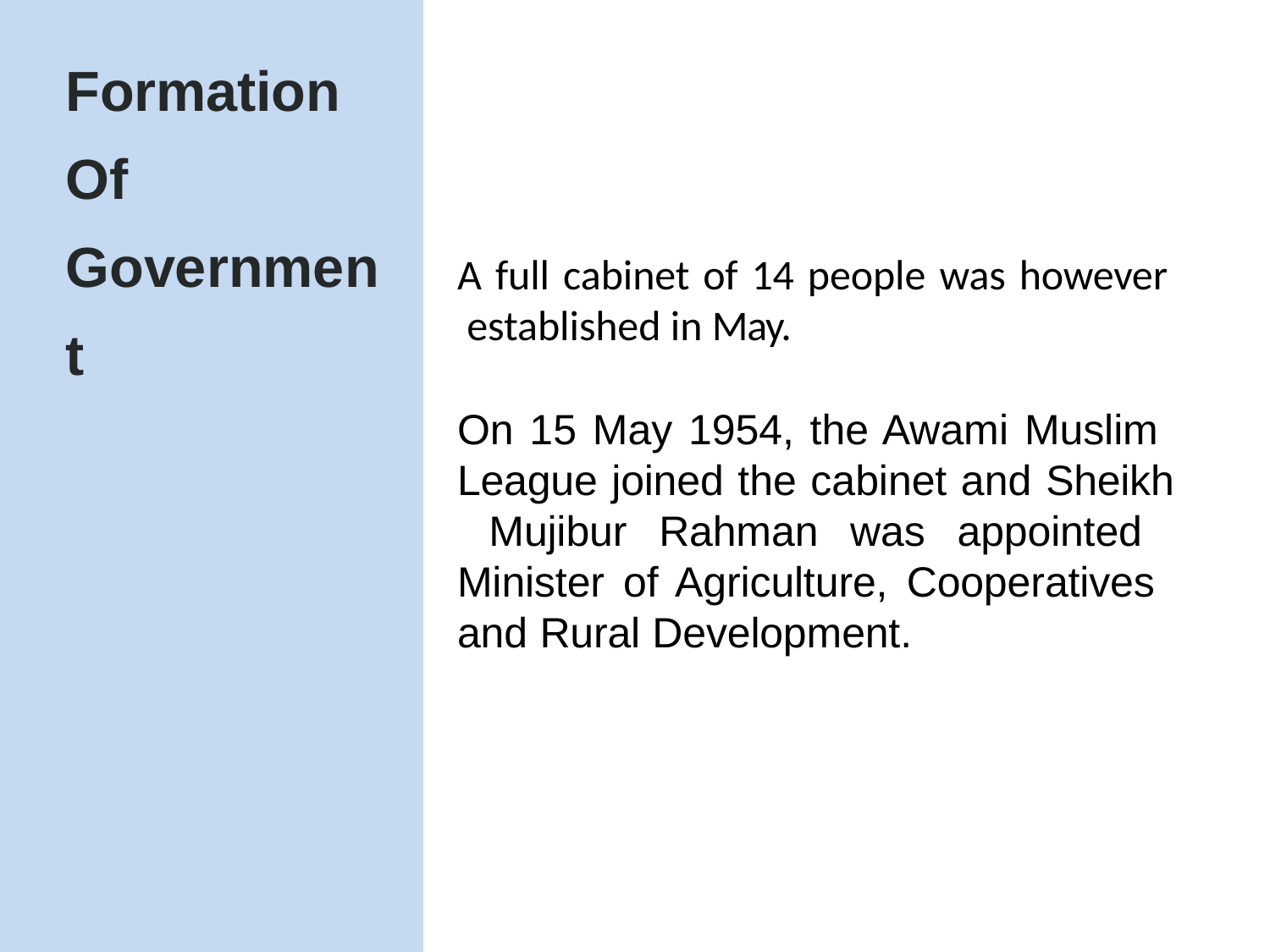

# Formation  Of  Government
A full cabinet of 14 people was however  established in May.
On 15 May 1954, the Awami Muslim  League joined the cabinet and Sheikh  Mujibur Rahman was appointed  Minister of Agriculture, Cooperatives  and Rural Development.